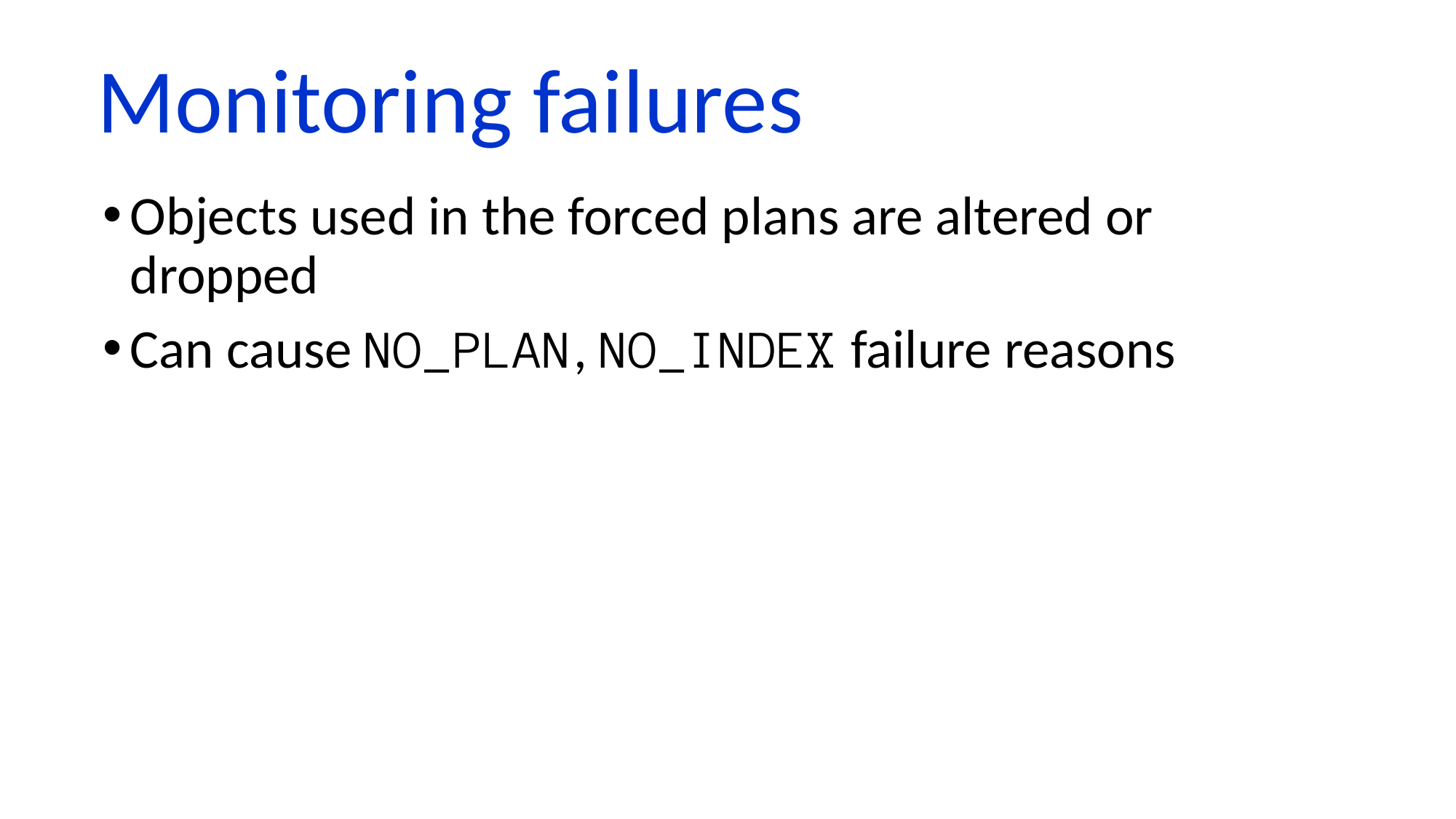

# Monitoring failures
Objects used in the forced plans are altered or dropped
Can cause NO_PLAN, NO_INDEX failure reasons